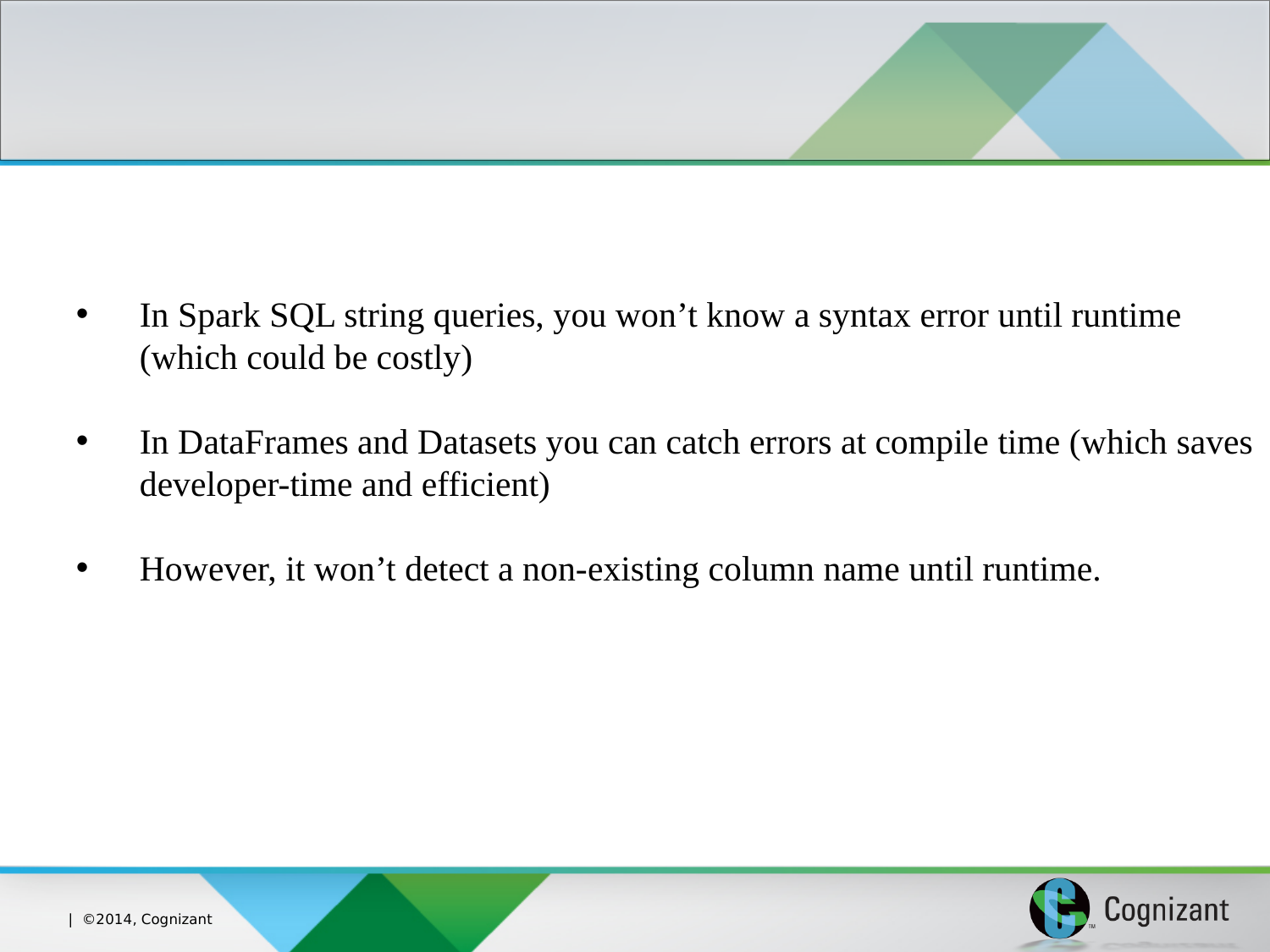

In Spark SQL string queries, you won’t know a syntax error until runtime (which could be costly)

In DataFrames and Datasets you can catch errors at compile time (which saves developer-time and efficient)

However, it won’t detect a non-existing column name until runtime.